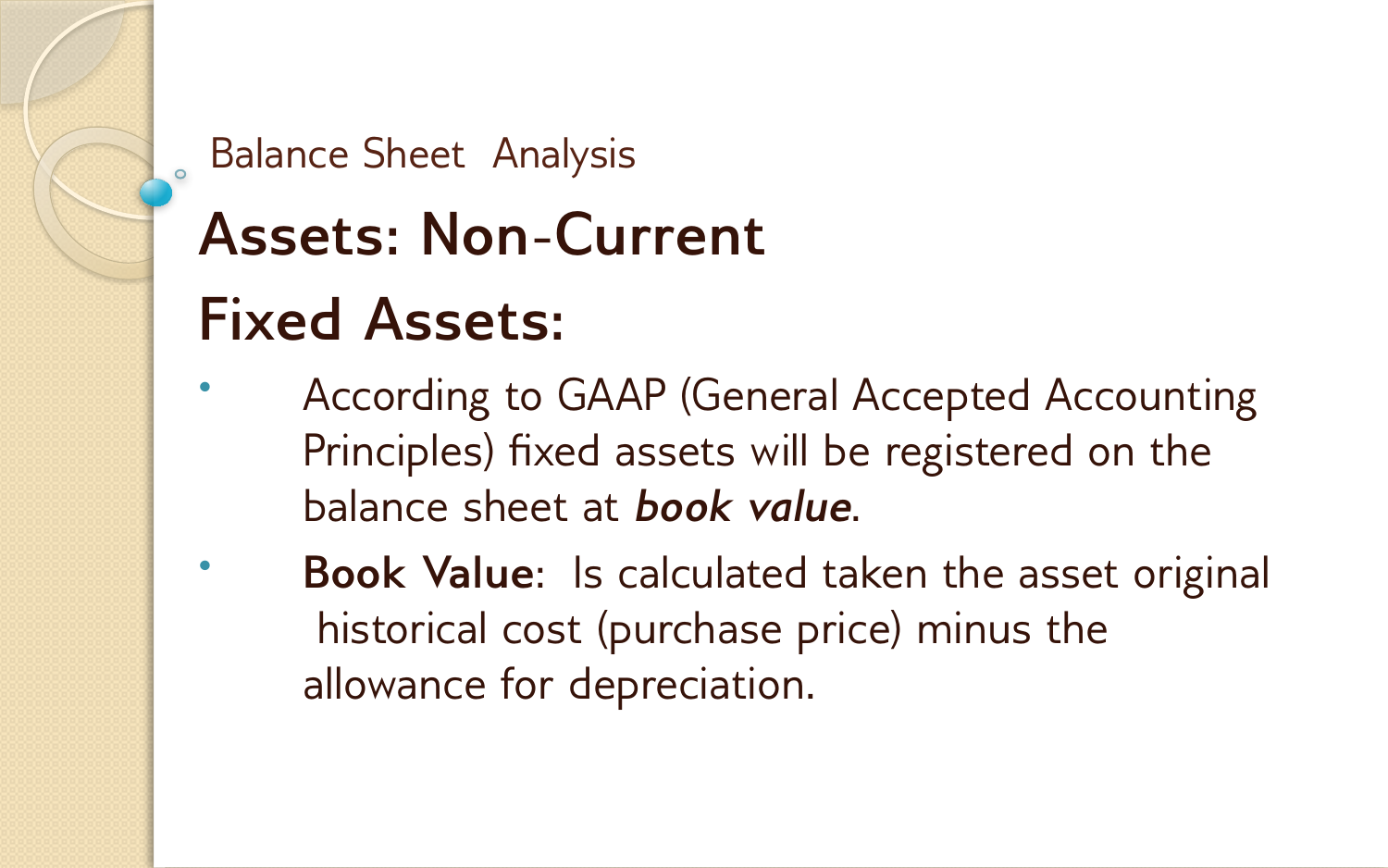

# Balance Sheet  Analysis
Assets: Non-Current
Fixed Assets:
According to GAAP (General Accepted Accounting Principles) fixed assets will be registered on the balance sheet at book value.
Book Value:  Is calculated taken the asset original  historical cost (purchase price) minus the allowance for depreciation.